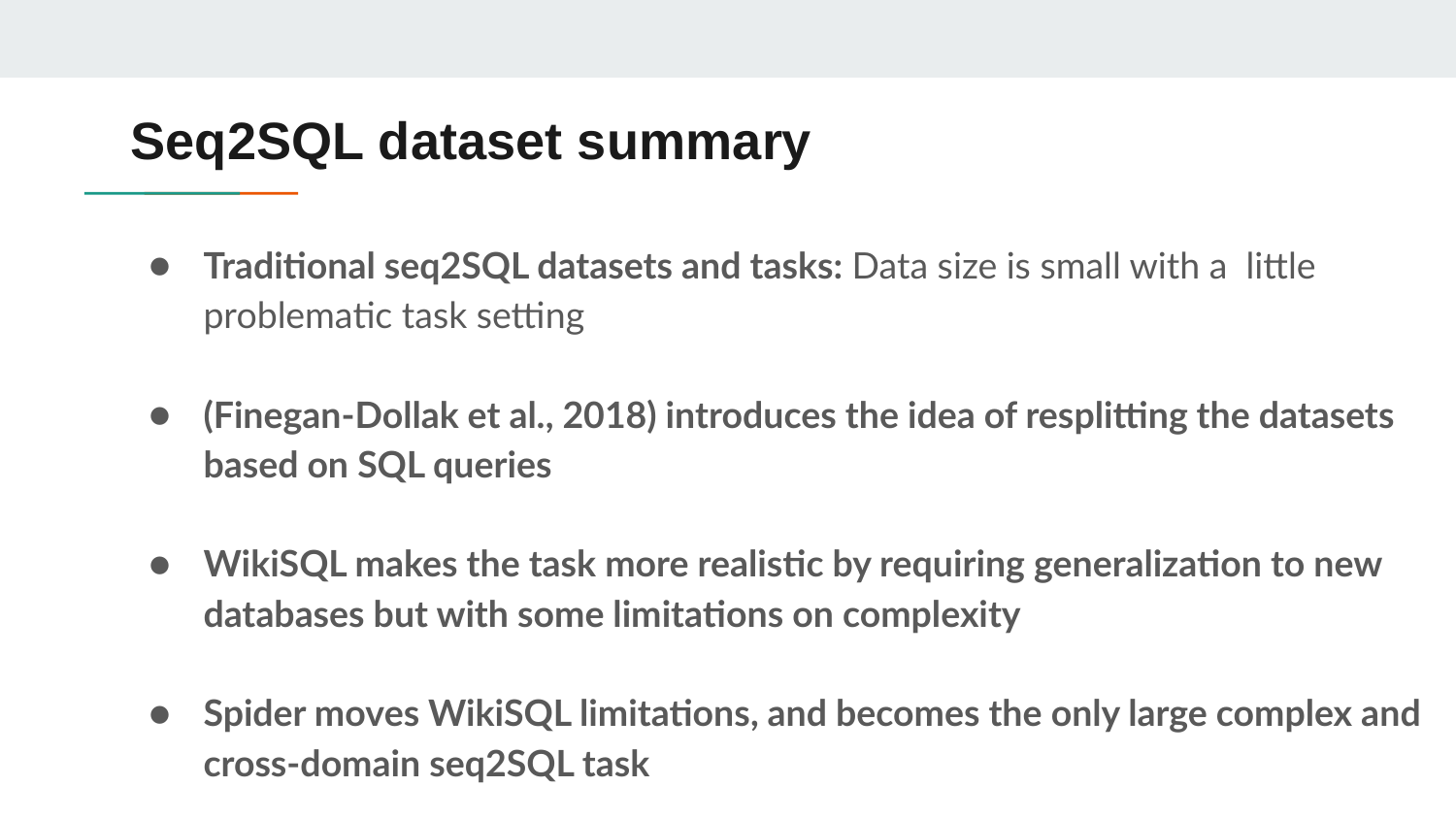

# Seq2SQL dataset summary
Traditional seq2SQL datasets and tasks: Data size is small with a  little problematic task setting

(Finegan-Dollak et al., 2018) introduces the idea of resplitting the datasets based on SQL queries

WikiSQL makes the task more realistic by requiring generalization to new databases but with some limitations on complexity

Spider moves WikiSQL limitations, and becomes the only large complex and cross-domain seq2SQL task